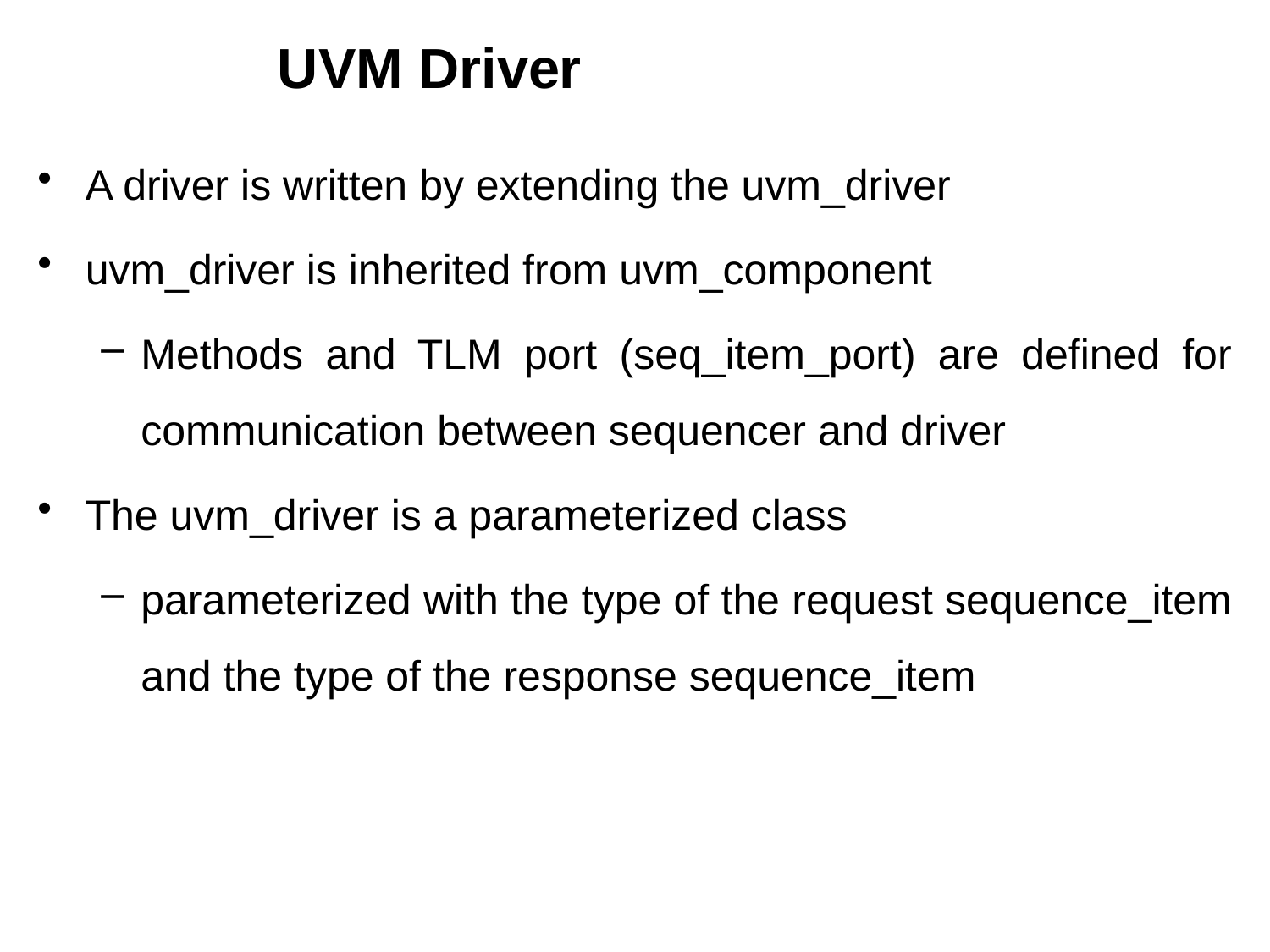

# UVM Driver
A driver is written by extending the uvm_driver
uvm_driver is inherited from uvm_component
Methods and TLM port (seq_item_port) are defined for communication between sequencer and driver
The uvm_driver is a parameterized class
parameterized with the type of the request sequence_item and the type of the response sequence_item